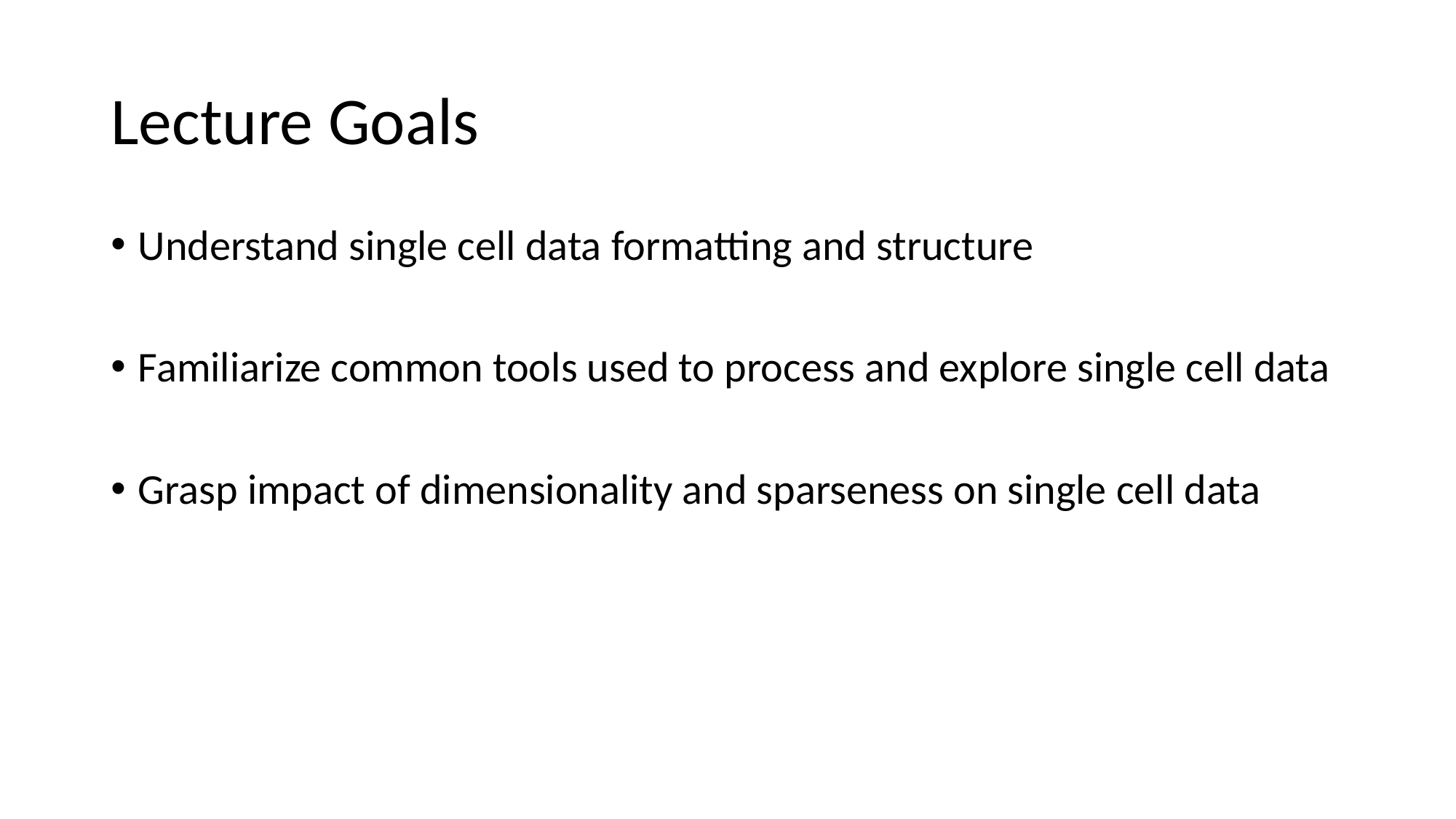

# Lecture Goals
Understand single cell data formatting and structure

Familiarize common tools used to process and explore single cell data

Grasp impact of dimensionality and sparseness on single cell data